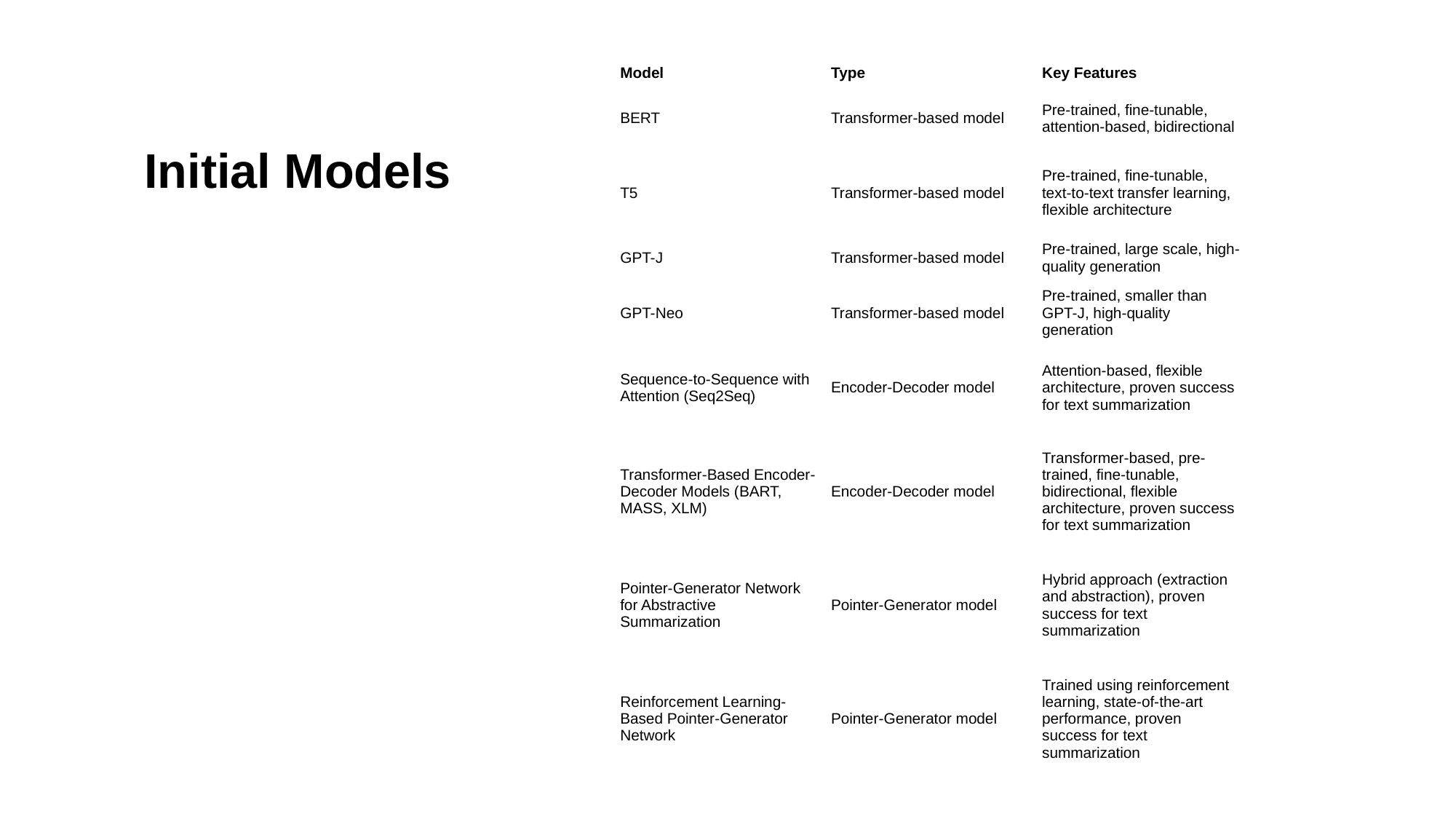

| Model | Type | Key Features |
| --- | --- | --- |
| BERT | Transformer-based model | Pre-trained, fine-tunable, attention-based, bidirectional |
| T5 | Transformer-based model | Pre-trained, fine-tunable, text-to-text transfer learning, flexible architecture |
| GPT-J | Transformer-based model | Pre-trained, large scale, high-quality generation |
| GPT-Neo | Transformer-based model | Pre-trained, smaller than GPT-J, high-quality generation |
| Sequence-to-Sequence with Attention (Seq2Seq) | Encoder-Decoder model | Attention-based, flexible architecture, proven success for text summarization |
| Transformer-Based Encoder-Decoder Models (BART, MASS, XLM) | Encoder-Decoder model | Transformer-based, pre-trained, fine-tunable, bidirectional, flexible architecture, proven success for text summarization |
| Pointer-Generator Network for Abstractive Summarization | Pointer-Generator model | Hybrid approach (extraction and abstraction), proven success for text summarization |
| Reinforcement Learning-Based Pointer-Generator Network | Pointer-Generator model | Trained using reinforcement learning, state-of-the-art performance, proven success for text summarization |
# Initial Models